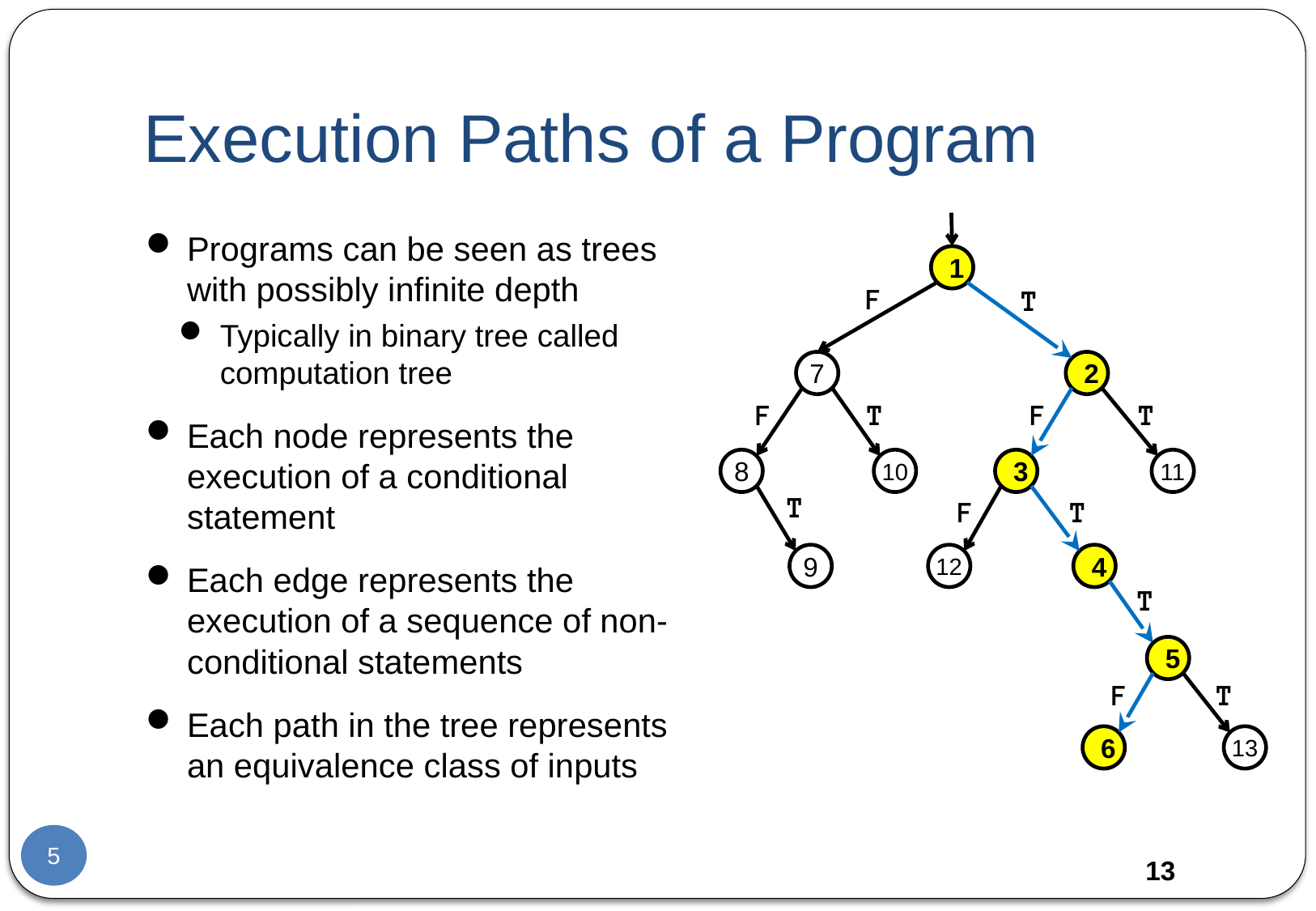

# Execution Paths of a Program
Programs can be seen as trees with possibly infinite depth
Typically in binary tree called computation tree

Each node represents the execution of a conditional statement

Each edge represents the execution of a sequence of non-conditional statements

Each path in the tree represents an equivalence class of inputs

1
F
T
2
7
F
T
F
T
8
10
11
3
T
F
T
4
12
9
T
5
F
T
13
6
5
13